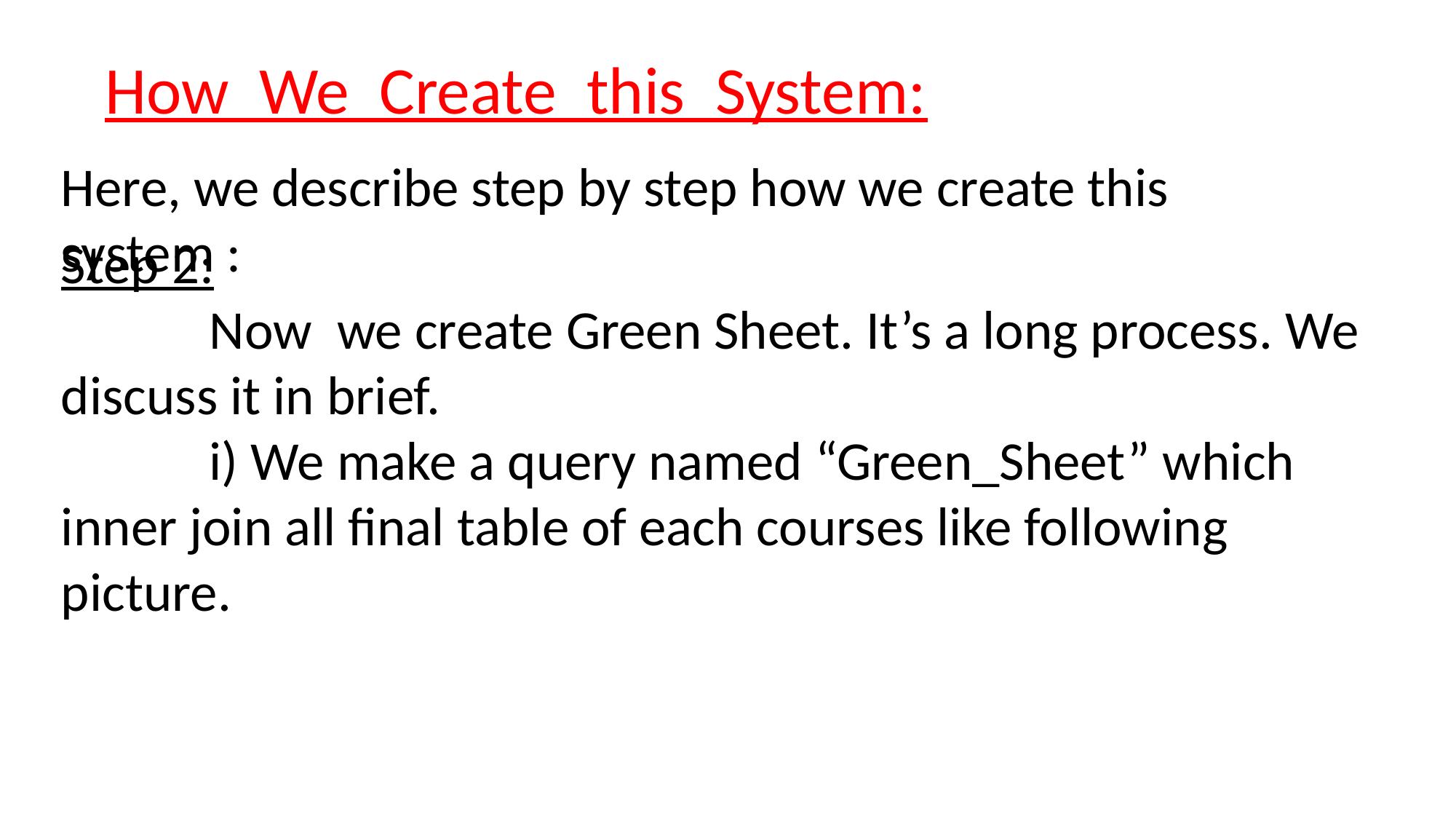

# How  We  Create  this  System:
Here, we describe step by step how we create this  system :
Step 2:
            Now  we create Green Sheet. It’s a long process. We discuss it in brief.
            i) We make a query named “Green_Sheet” which inner join all final table of each courses like following picture.